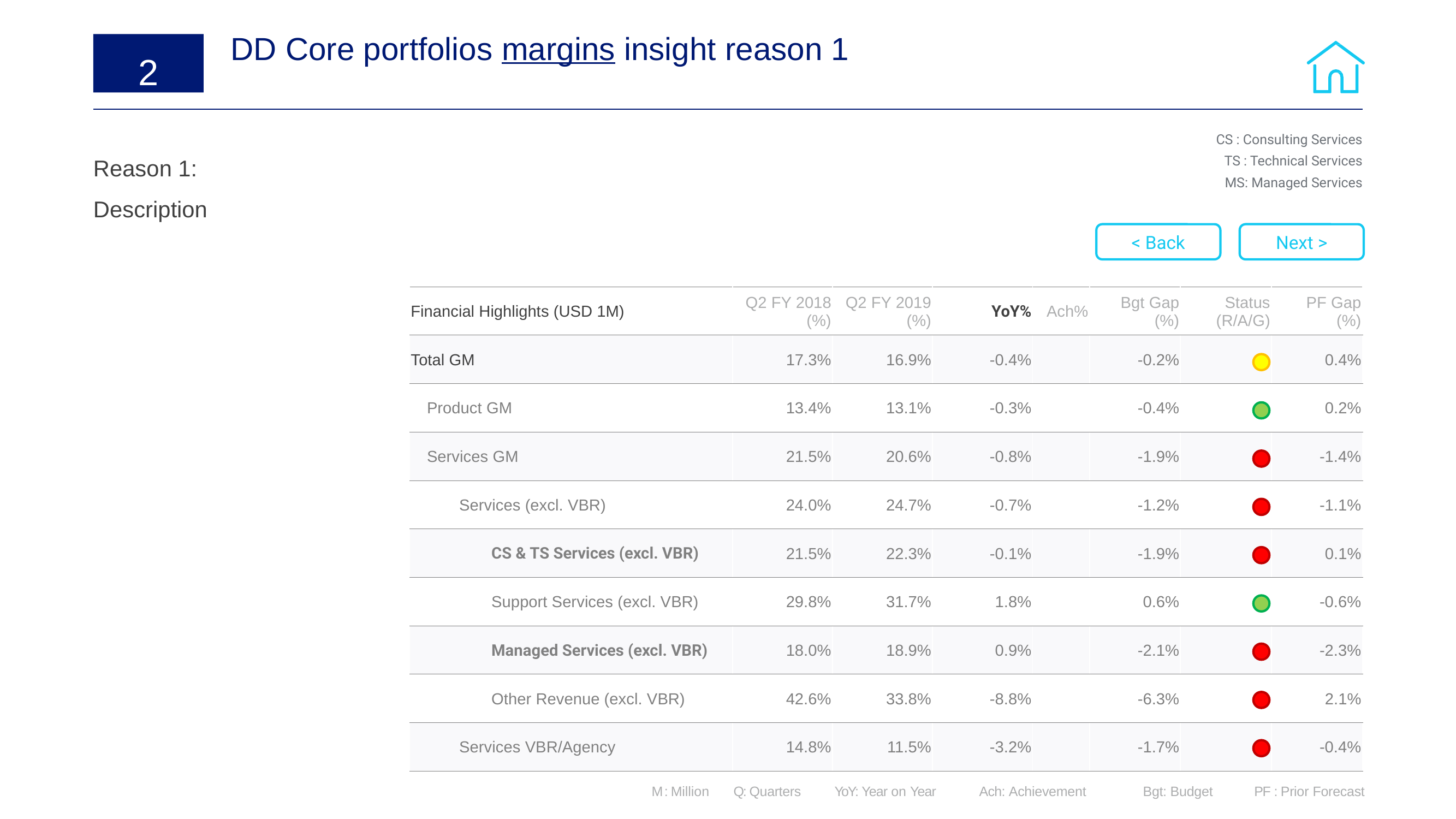

DD Core portfolios margins insight reason 1
2

CS : Consulting Services
TS : Technical Services
MS: Managed Services
Reason 1:
Description
< Back
Next >
| Financial Highlights (USD 1M) | Q2 FY 2018 (%) | Q2 FY 2019 (%) | YoY% | Ach% | Bgt Gap (%) | Status (R/A/G) | PF Gap (%) |
| --- | --- | --- | --- | --- | --- | --- | --- |
| Total GM | 17.3% | 16.9% | -0.4% |  | -0.2% |  | 0.4% |
| Product GM | 13.4% | 13.1% | -0.3% |  | -0.4% |  | 0.2% |
| Services GM | 21.5% | 20.6% | -0.8% |  | -1.9% |  | -1.4% |
| Services (excl. VBR) | 24.0% | 24.7% | -0.7% |  | -1.2% |  | -1.1% |
| CS & TS Services (excl. VBR) | 21.5% | 22.3% | -0.1% |  | -1.9% |  | 0.1% |
| Support Services (excl. VBR) | 29.8% | 31.7% | 1.8% |  | 0.6% |  | -0.6% |
| Managed Services (excl. VBR) | 18.0% | 18.9% | 0.9% |  | -2.1% |  | -2.3% |
| Other Revenue (excl. VBR) | 42.6% | 33.8% | -8.8% |  | -6.3% |  | 2.1% |
| Services VBR/Agency | 14.8% | 11.5% | -3.2% |  | -1.7% |  | -0.4% |

M : Million	Q: Quarters 	     YoY: Year on Year 	Ach: Achievement  	Bgt: Budget 	        PF : Prior Forecast